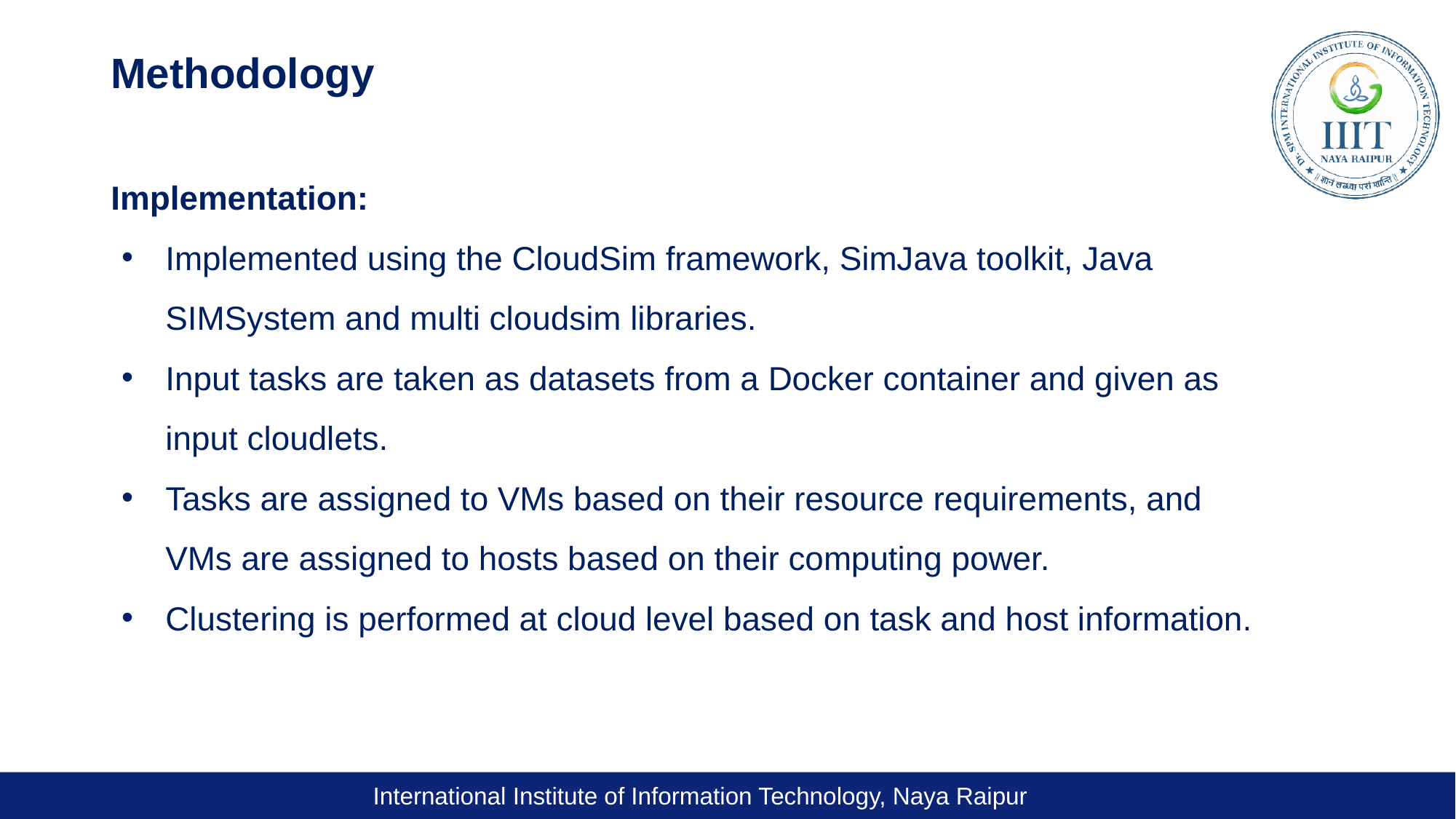

# Methodology
Implementation:
Implemented using the CloudSim framework, SimJava toolkit, Java SIMSystem and multi cloudsim libraries.
Input tasks are taken as datasets from a Docker container and given as input cloudlets.
Tasks are assigned to VMs based on their resource requirements, and VMs are assigned to hosts based on their computing power.
Clustering is performed at cloud level based on task and host information.

International Institute of Information Technology, Naya Raipur